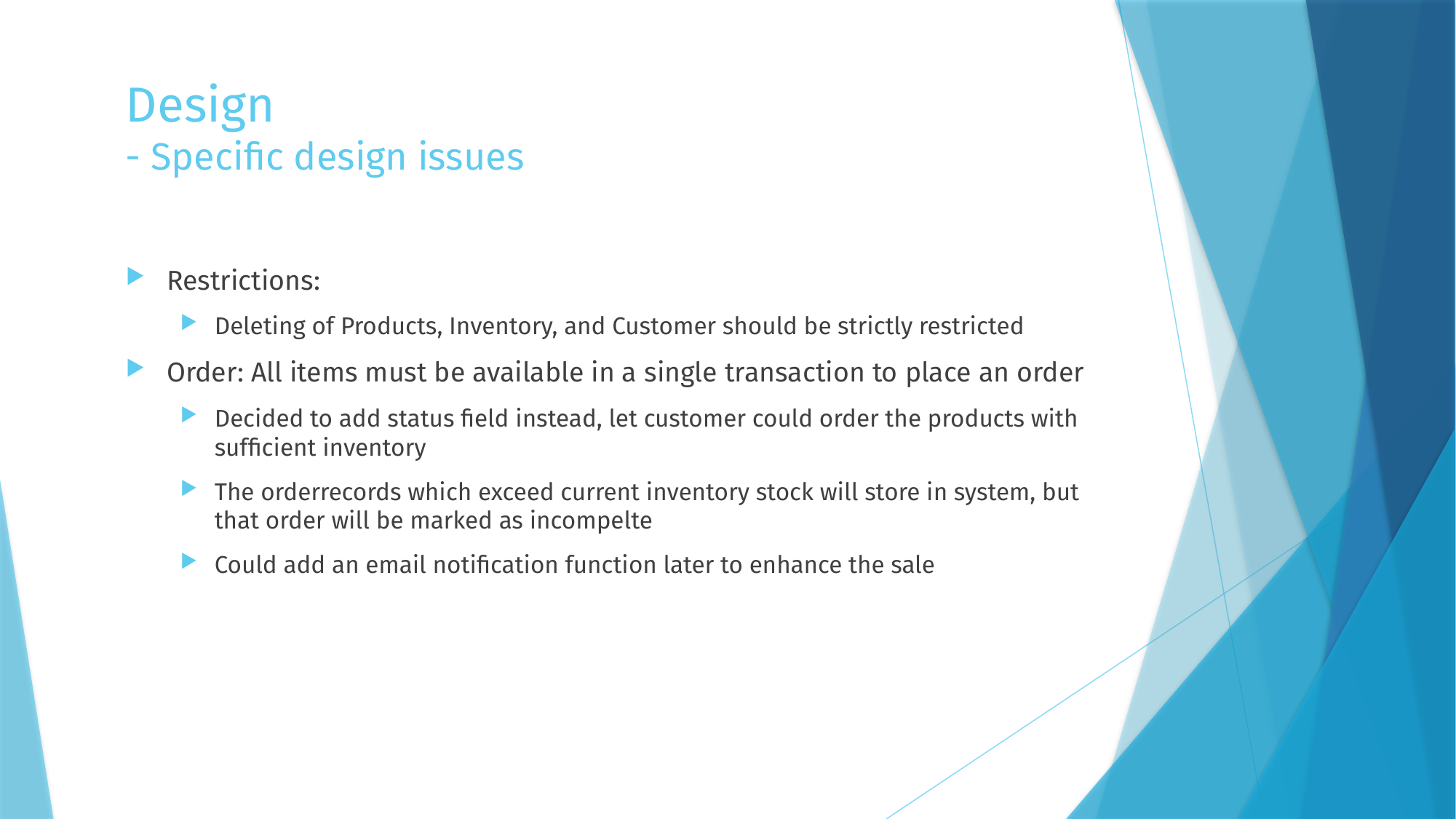

# Design - Specific design issues
Restrictions:
Deleting of Products, Inventory, and Customer should be strictly restricted
Order: All items must be available in a single transaction to place an order
Decided to add status field instead, let customer could order the products with sufficient inventory
The orderrecords which exceed current inventory stock will store in system, but that order will be marked as incompelte
Could add an email notification function later to enhance the sale